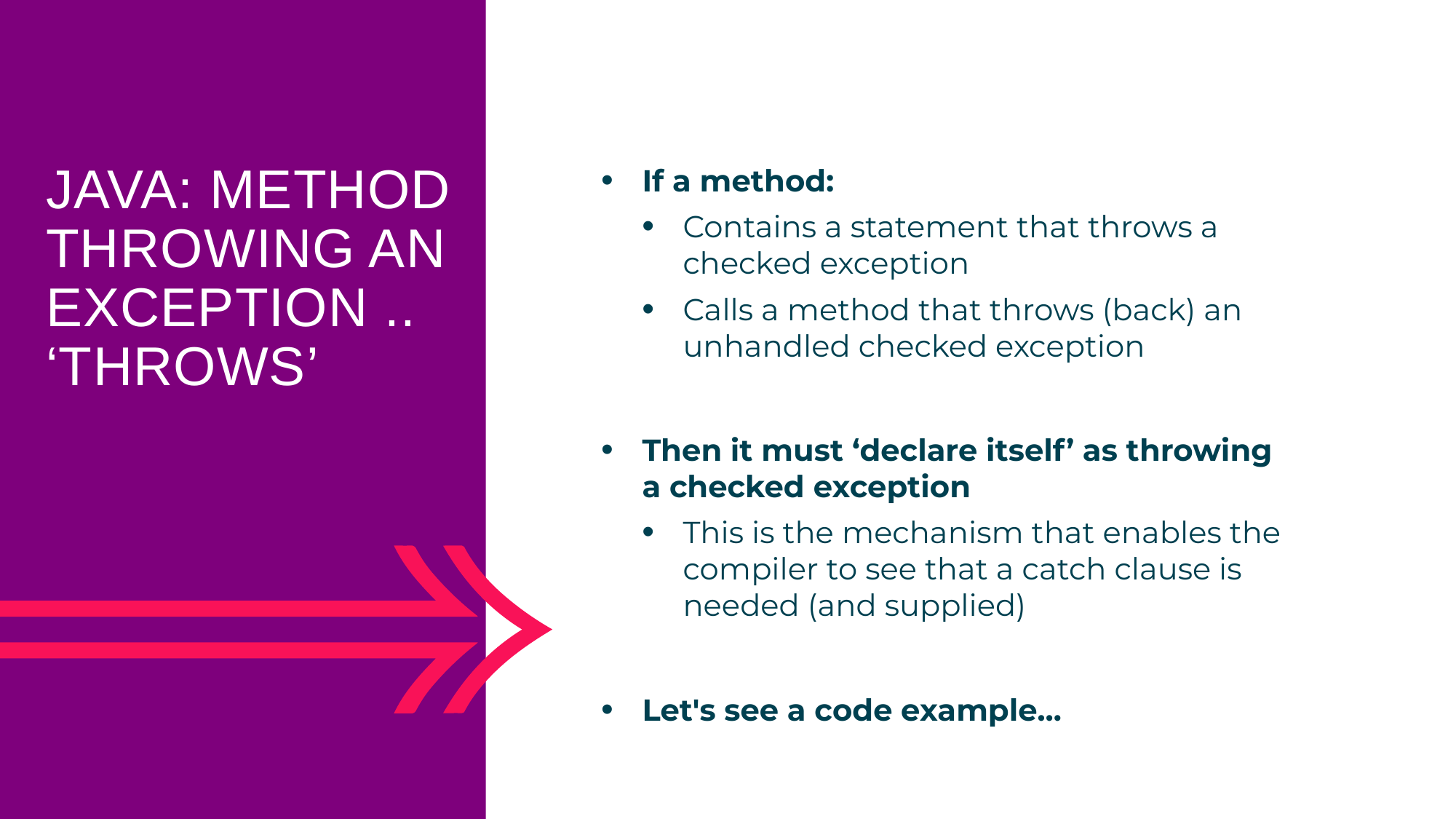

Java: Method throwing an exception .. ‘throws’
If a method:
Contains a statement that throws a checked exception
Calls a method that throws (back) an unhandled checked exception

Then it must ‘declare itself’ as throwing a checked exception
This is the mechanism that enables the compiler to see that a catch clause is needed (and supplied)

Let's see a code example…